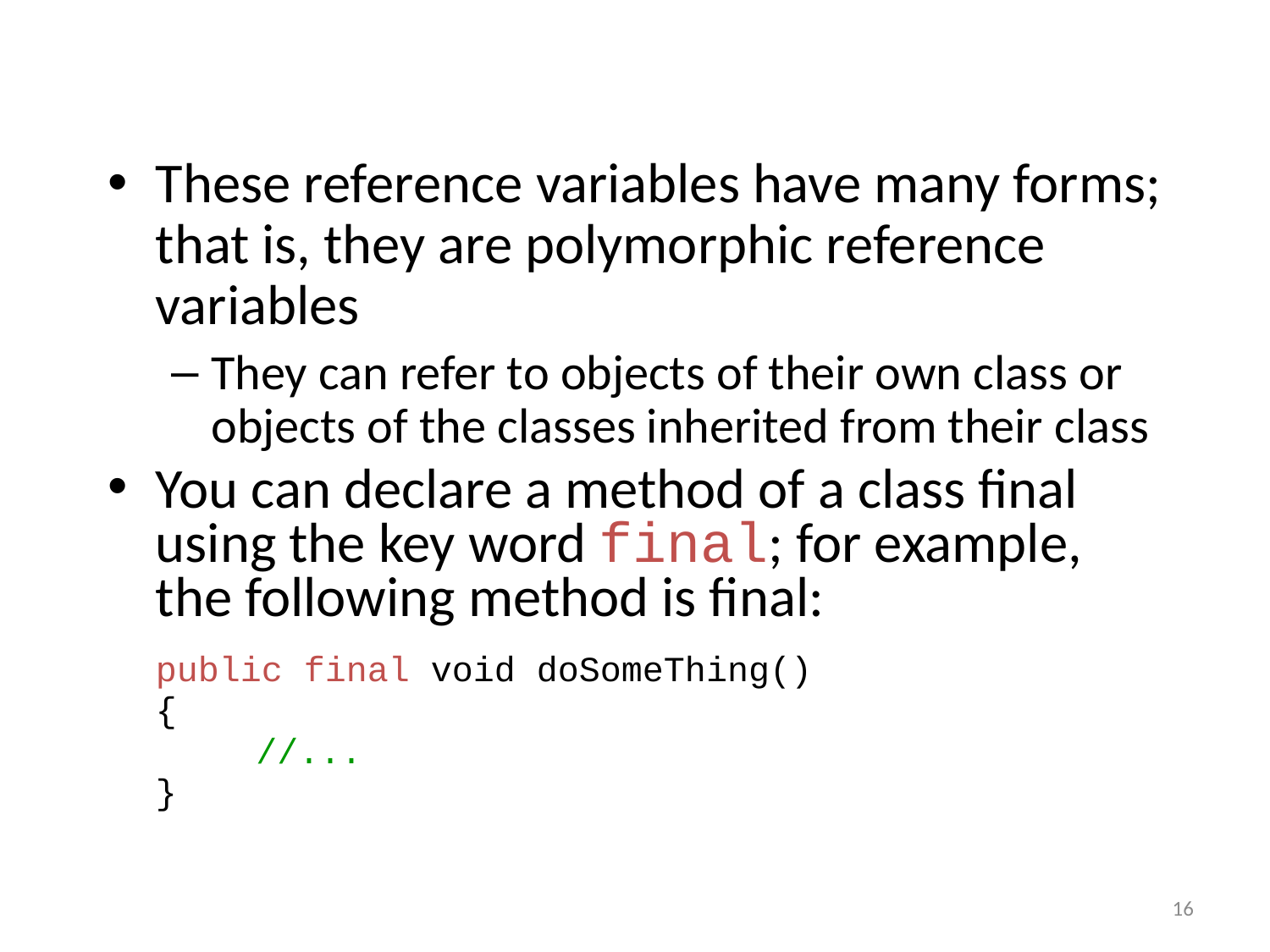

These reference variables have many forms; that is, they are polymorphic reference variables
They can refer to objects of their own class or objects of the classes inherited from their class
You can declare a method of a class final using the key word final; for example, the following method is final:

	public final void doSomeThing()
	{
       //...
	}
16